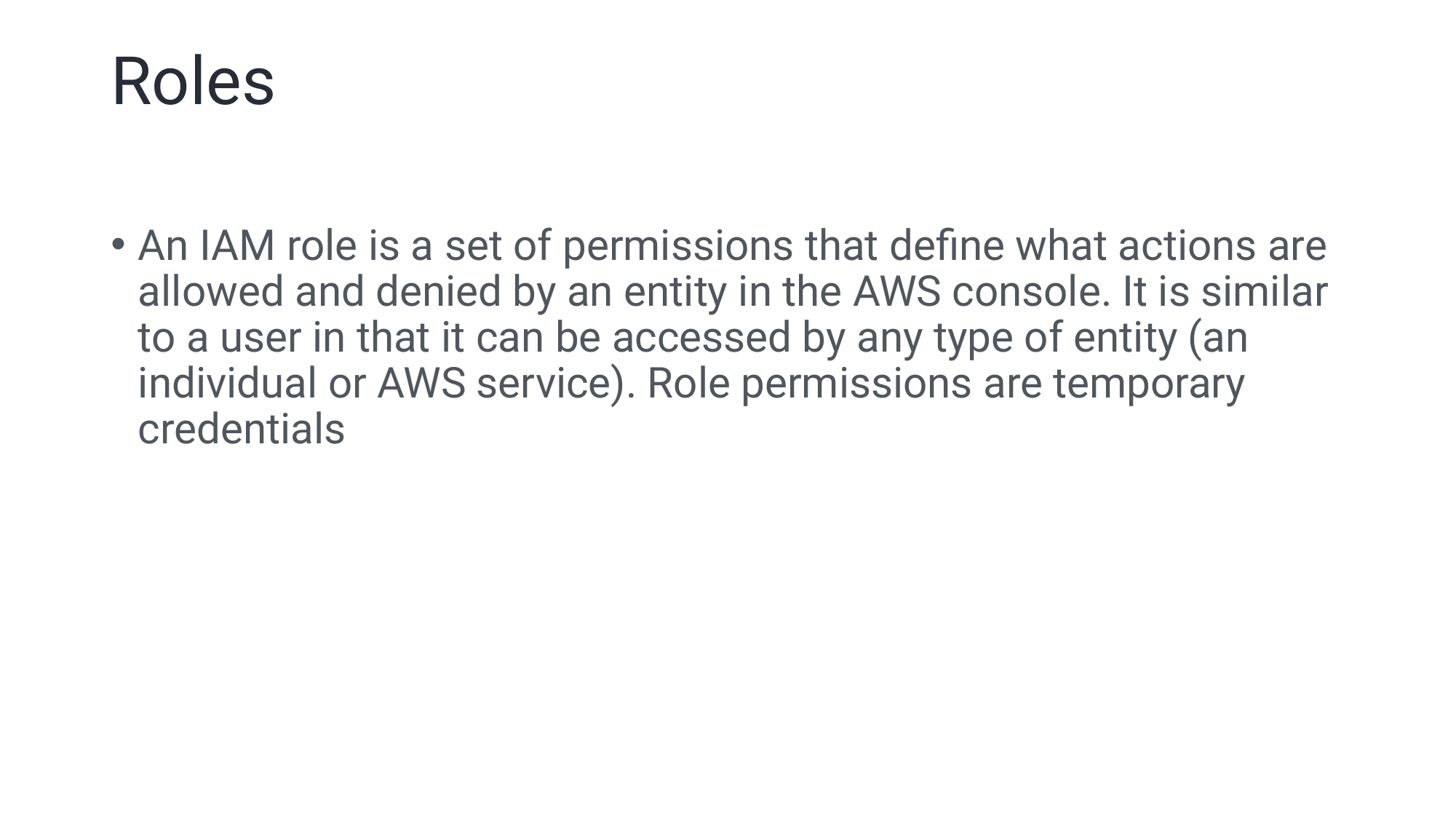

# Roles
An IAM role is a set of permissions that define what actions are allowed and denied by an entity in the AWS console. It is similar to a user in that it can be accessed by any type of entity (an individual or AWS service). Role permissions are temporary credentials